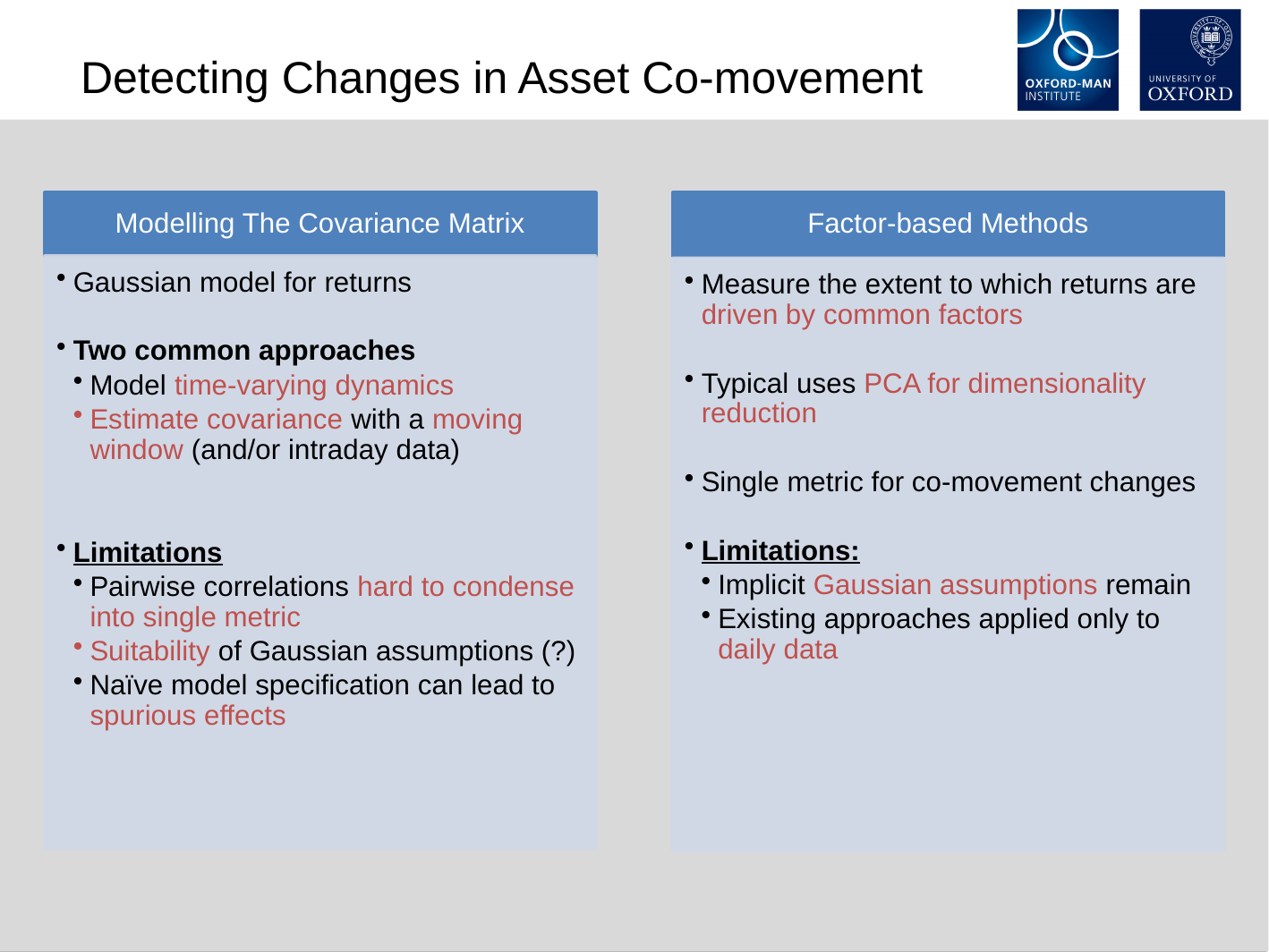

Detecting Changes in Asset Co-movement
Modelling The Covariance Matrix
Gaussian model for returns

Two common approaches
Model time-varying dynamics
Estimate covariance with a moving window (and/or intraday data)

Limitations
Pairwise correlations hard to condense into single metric
Suitability of Gaussian assumptions (?)
Naïve model specification can lead to spurious effects

Factor-based Methods
Measure the extent to which returns are driven by common factors

Typical uses PCA for dimensionality reduction

Single metric for co-movement changes

Limitations:
Implicit Gaussian assumptions remain
Existing approaches applied only to daily data